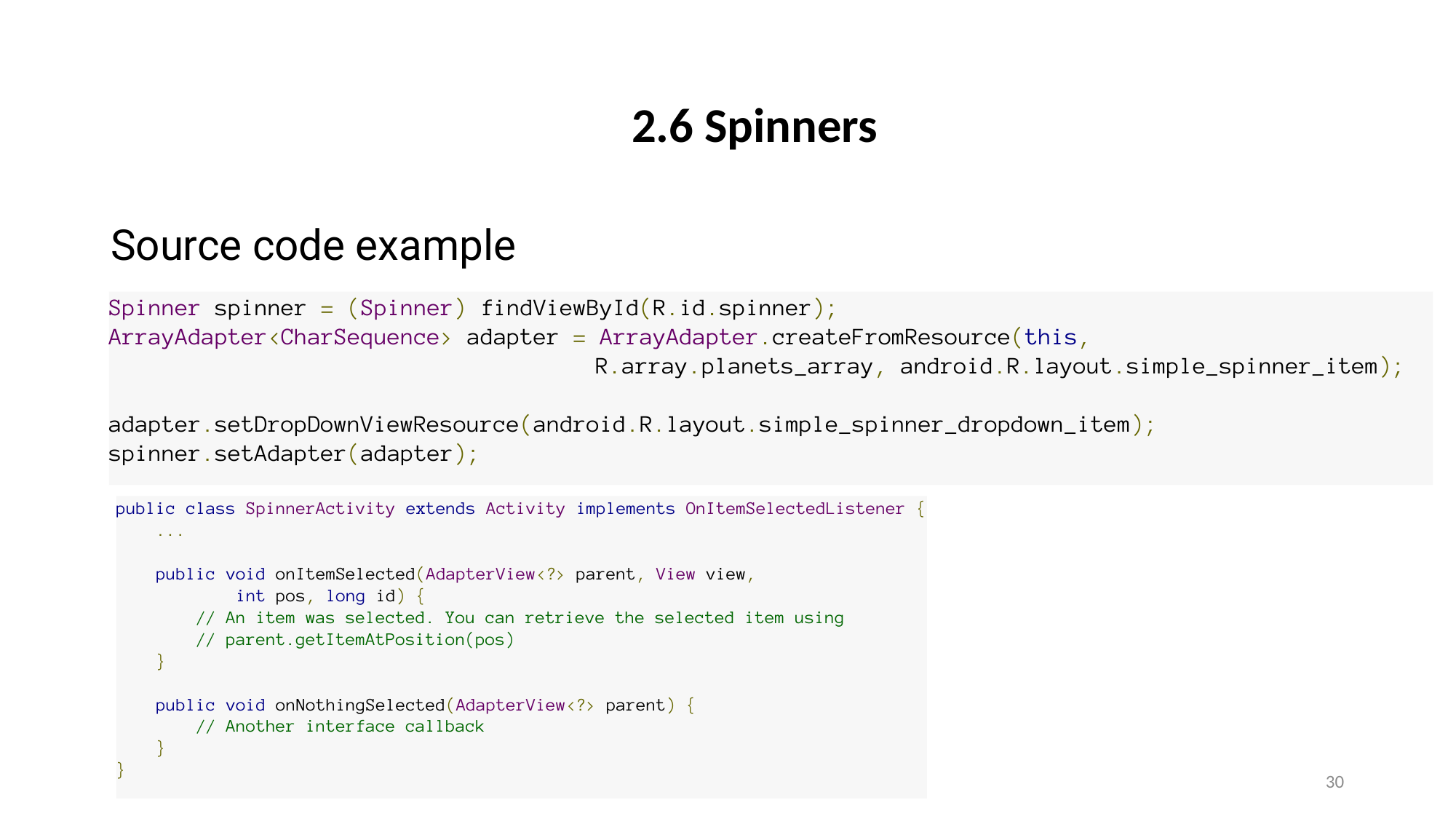

# 2.6 Spinners
Source code example
Spinner spinner = (Spinner) findViewById(R.id.spinner);
ArrayAdapter<CharSequence> adapter = ArrayAdapter.createFromResource(this, 						            R.array.planets_array, android.R.layout.simple_spinner_item);
adapter.setDropDownViewResource(android.R.layout.simple_spinner_dropdown_item);
spinner.setAdapter(adapter);
public class SpinnerActivity extends Activity implements OnItemSelectedListener {
    ...
   
    public void onItemSelected(AdapterView<?> parent, View view,
            int pos, long id) {
        // An item was selected. You can retrieve the selected item using
        // parent.getItemAtPosition(pos)
    }
    public void onNothingSelected(AdapterView<?> parent) {
        // Another interface callback
    }
}
30